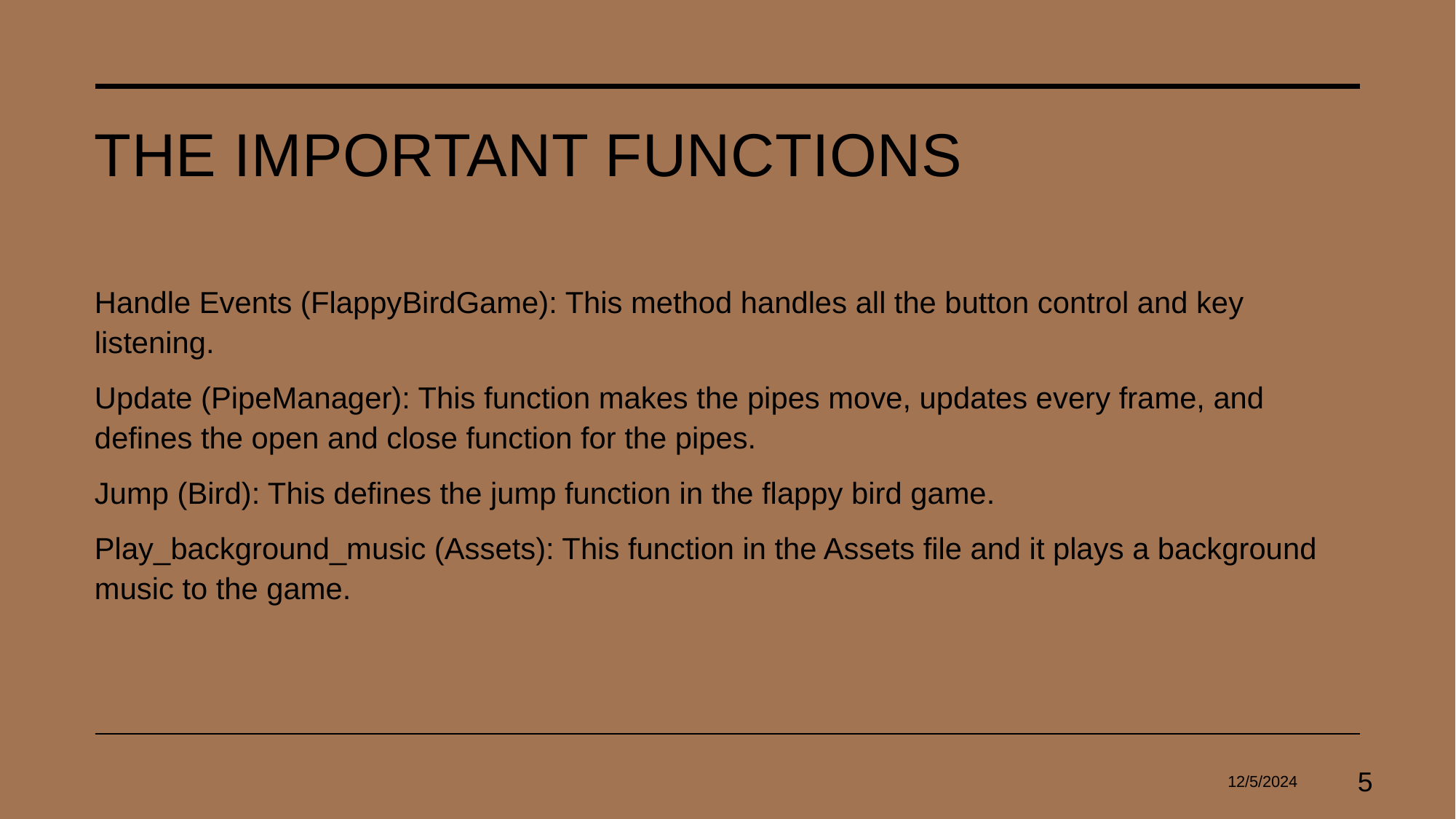

# The important functions
Handle Events (FlappyBirdGame): This method handles all the button control and key listening.
Update (PipeManager): This function makes the pipes move, updates every frame, and defines the open and close function for the pipes.
Jump (Bird): This defines the jump function in the flappy bird game.
Play_background_music (Assets): This function in the Assets file and it plays a background music to the game.

12/5/2024
5